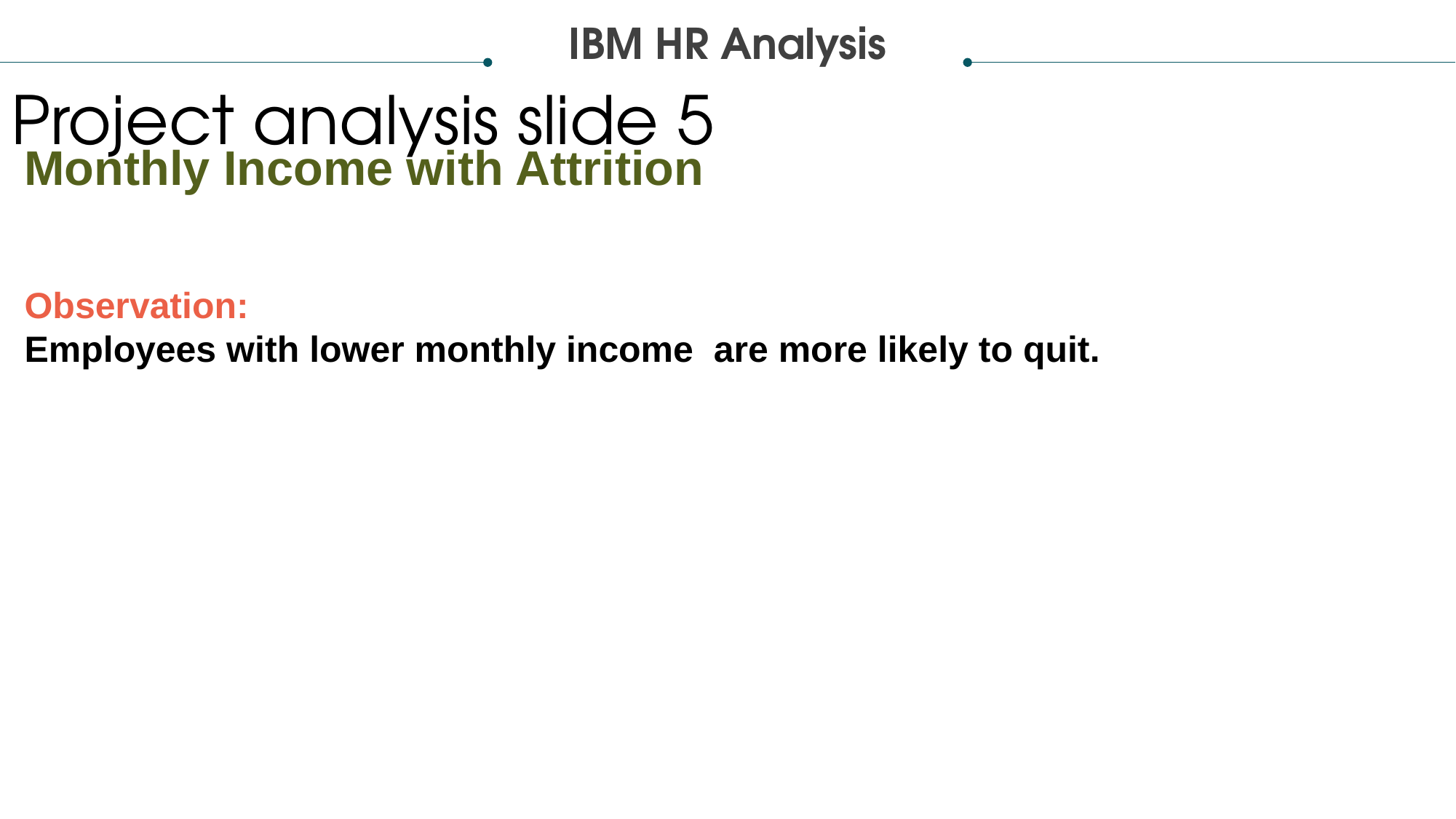

IBM HR Analysis
Project analysis slide 5
Monthly Income with Attrition

Observation:
Employees with lower monthly income  are more likely to quit.